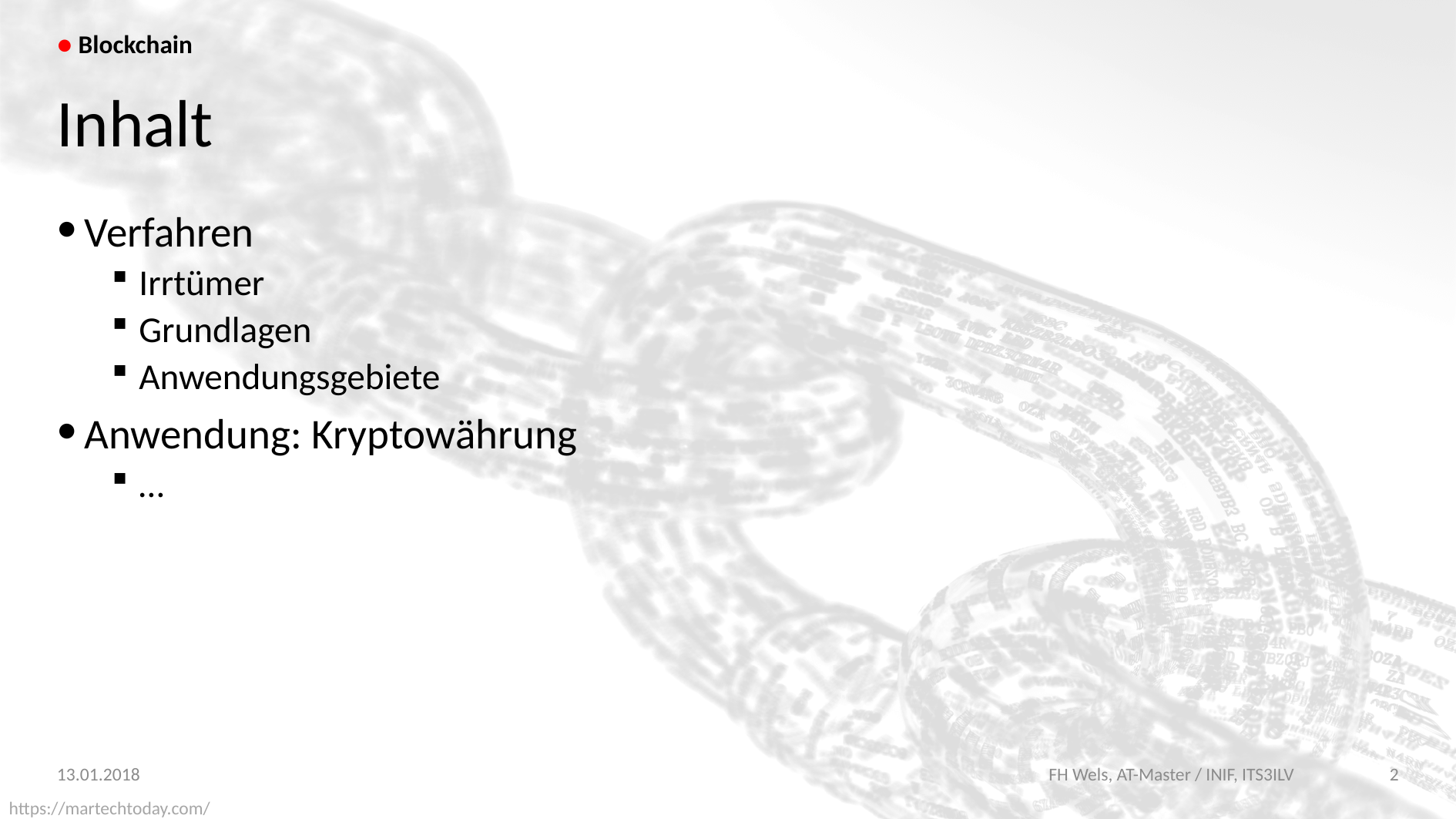

● Blockchain
# Inhalt
Verfahren
Irrtümer
Grundlagen
Anwendungsgebiete
Anwendung: Kryptowährung
…
13.01.2018
FH Wels, AT-Master / INIF, ITS3ILV
2